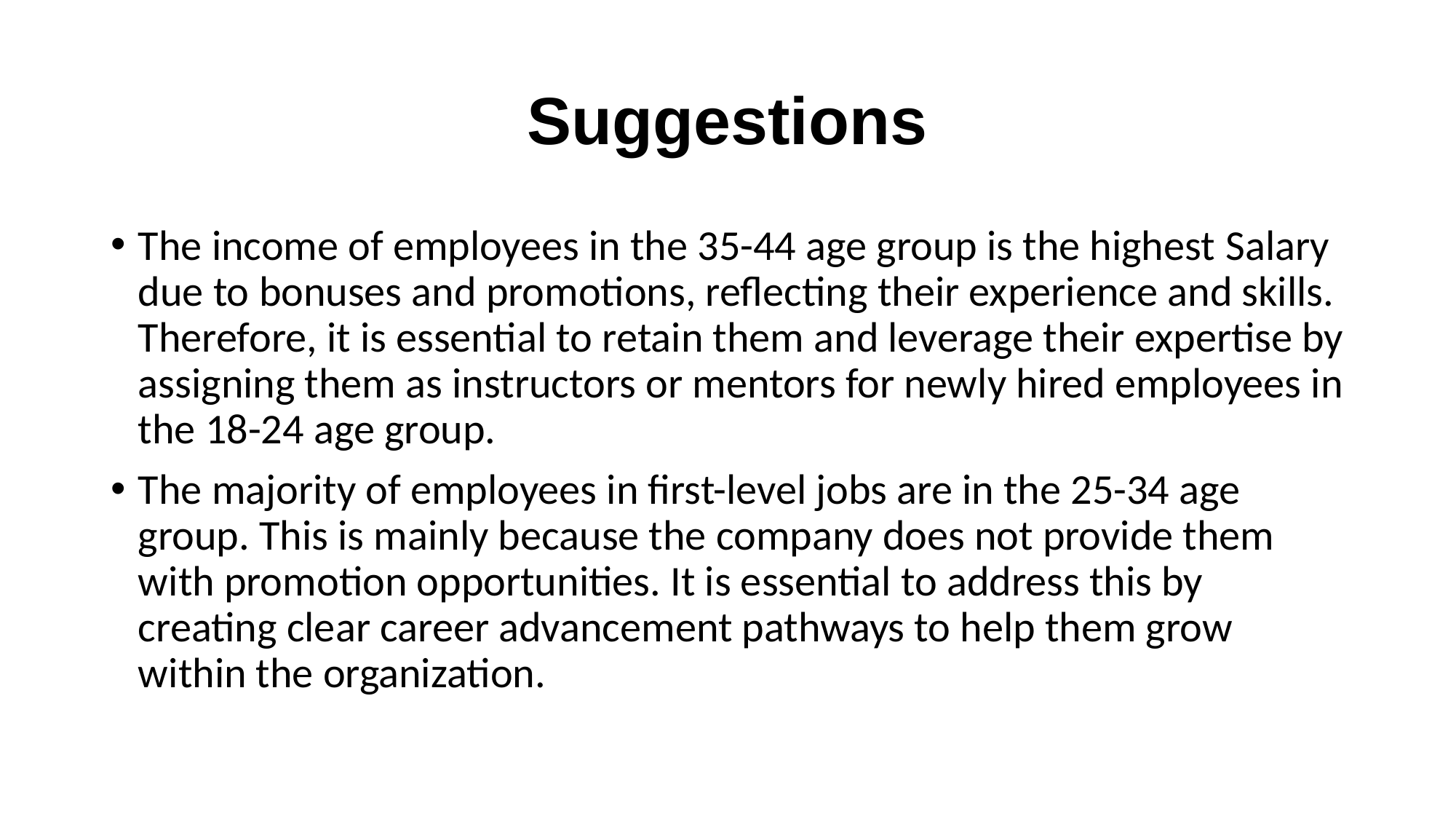

# Suggestions
The income of employees in the 35-44 age group is the highest Salary due to bonuses and promotions, reflecting their experience and skills. Therefore, it is essential to retain them and leverage their expertise by assigning them as instructors or mentors for newly hired employees in the 18-24 age group.
The majority of employees in first-level jobs are in the 25-34 age group. This is mainly because the company does not provide them with promotion opportunities. It is essential to address this by creating clear career advancement pathways to help them grow within the organization.